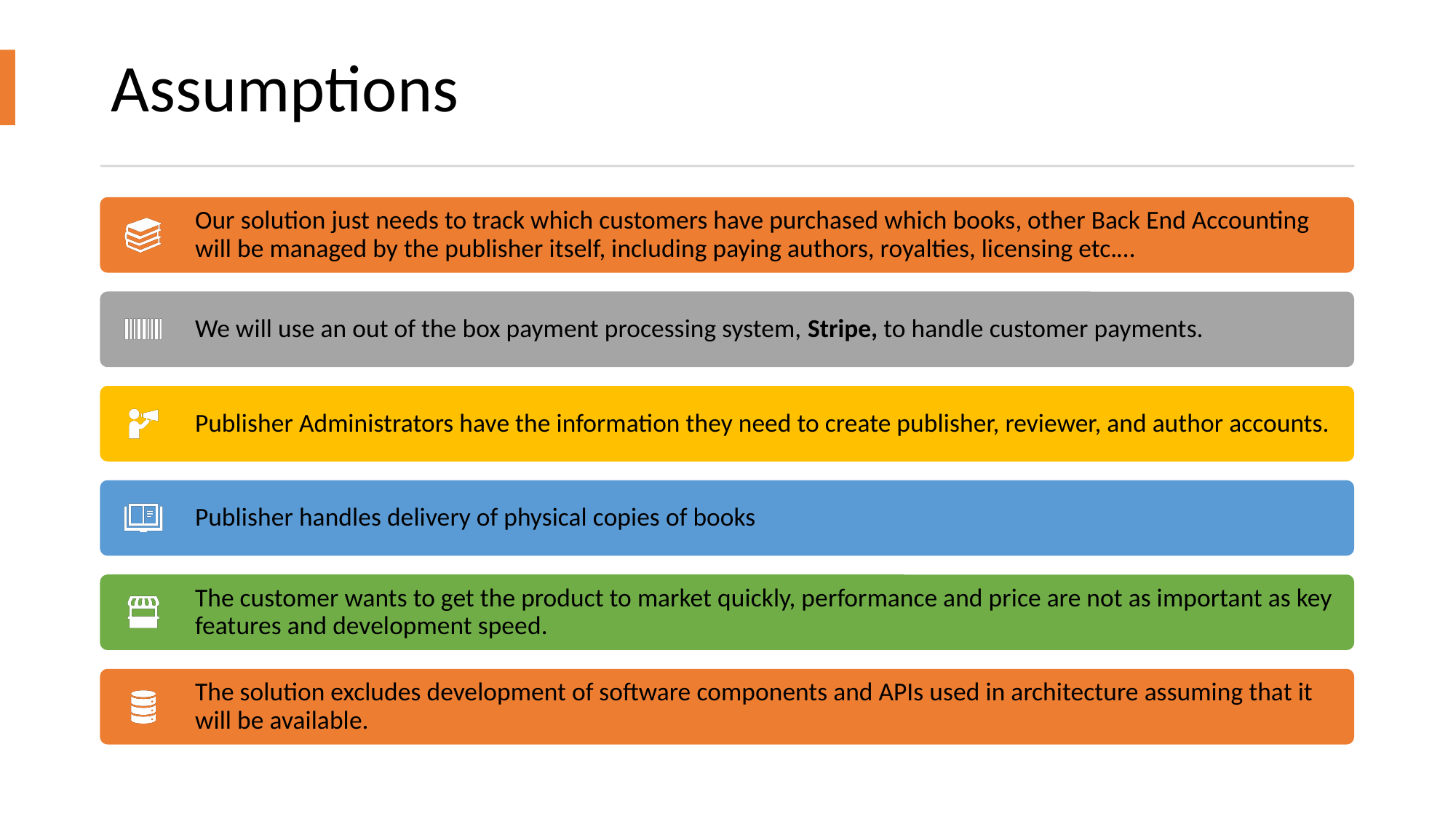

# Assumptions

Our solution just needs to track which customers have purchased which books, other Back End Accounting will be managed by the publisher itself, including paying authors, royalties, licensing etc.…
We will use an out of the box payment processing system, Stripe, to handle customer payments.
Publisher Administrators have the information they need to create publisher, reviewer, and author accounts.
Publisher handles delivery of physical copies of books
The customer wants to get the product to market quickly, performance and price are not as important as key features and development speed.
The solution excludes development of software components and APIs used in architecture assuming that it will be available.